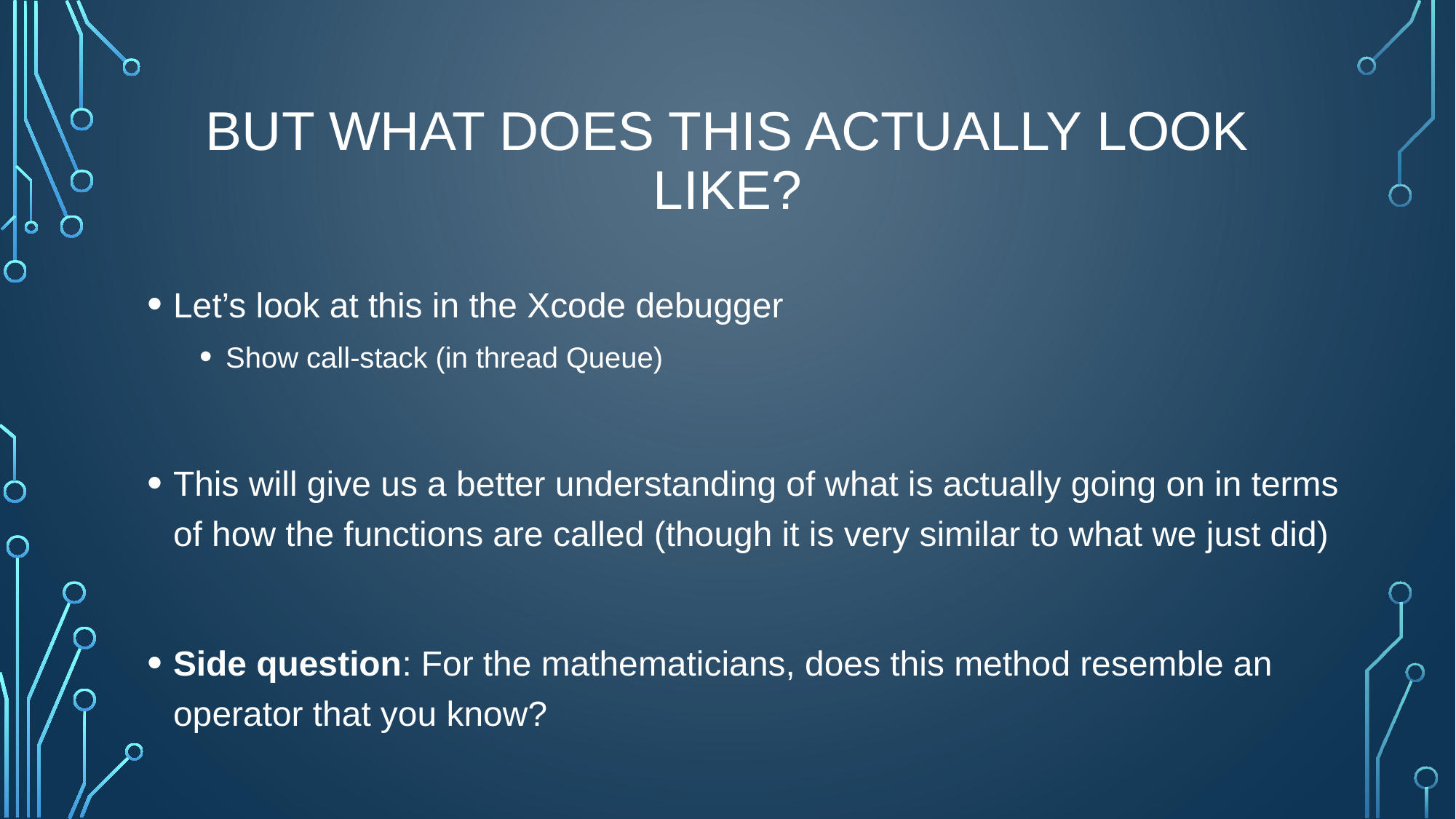

# But what does this actually look like?
Let’s look at this in the Xcode debugger
Show call-stack (in thread Queue)

This will give us a better understanding of what is actually going on in terms of how the functions are called (though it is very similar to what we just did)

Side question: For the mathematicians, does this method resemble an operator that you know?